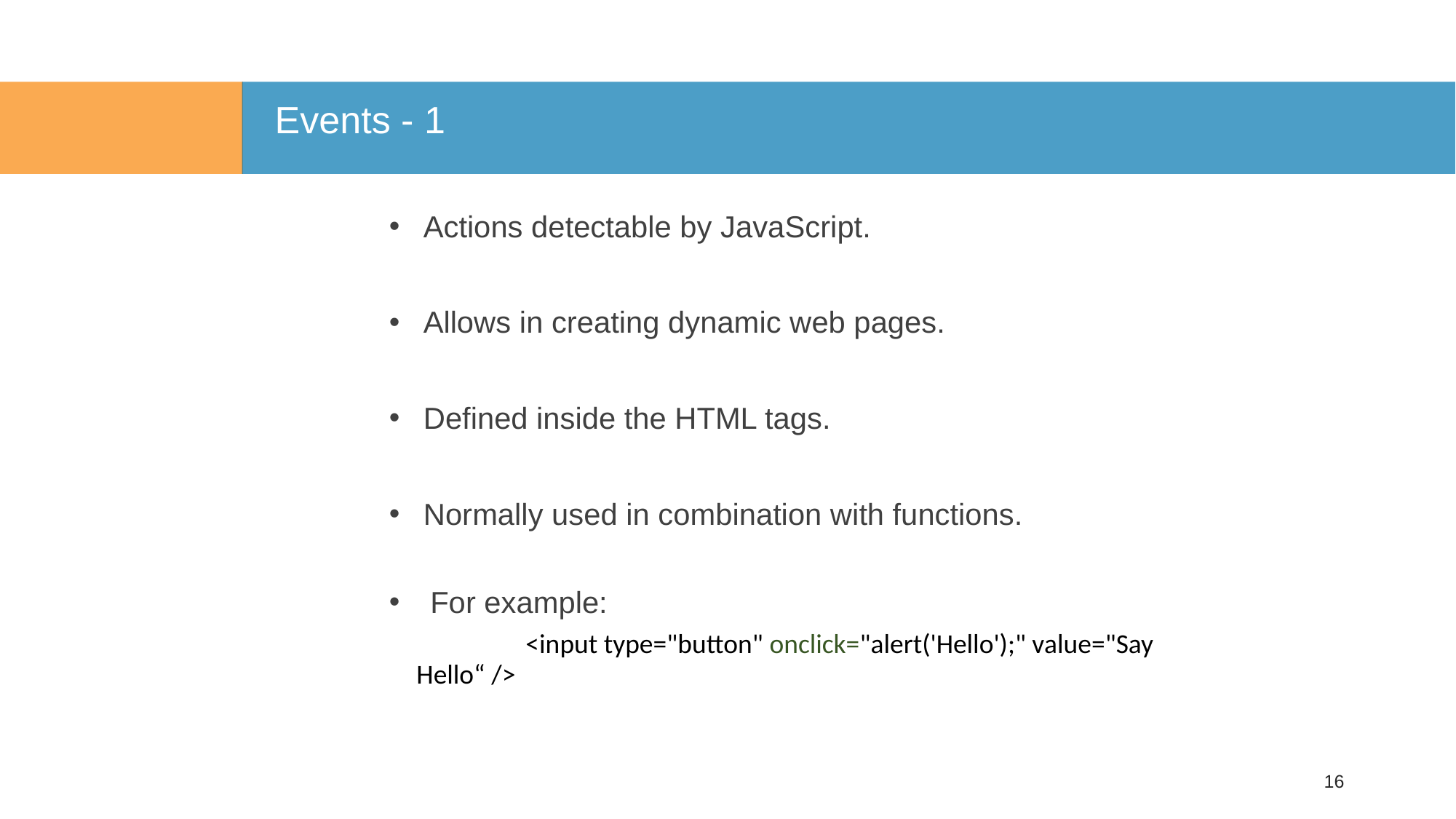

# Events - 1
Actions detectable by JavaScript.

Allows in creating dynamic web pages.

Defined inside the HTML tags.

Normally used in combination with functions.

For example:
	<input type="button" onclick="alert('Hello');" value="Say Hello“ />
16